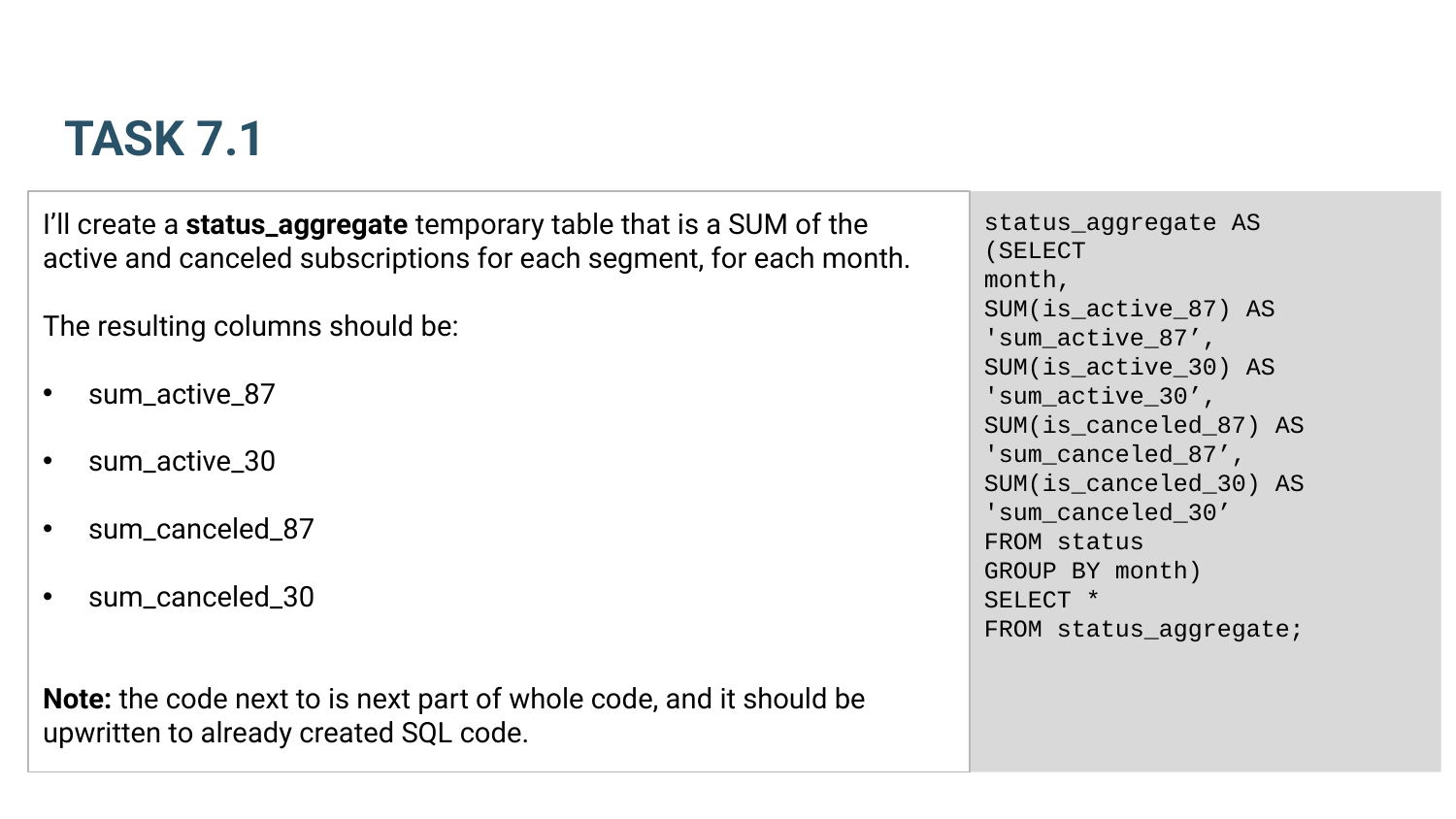

TASK 7.1
I’ll create a status_aggregate temporary table that is a SUM of the
active and canceled subscriptions for each segment, for each month.

The resulting columns should be:

sum_active_87

sum_active_30

sum_canceled_87

sum_canceled_30

Note: the code next to is next part of whole code, and it should be upwritten to already created SQL code.

status_aggregate AS
(SELECT
month,
SUM(is_active_87) AS 'sum_active_87’,
SUM(is_active_30) AS 'sum_active_30’,
SUM(is_canceled_87) AS 'sum_canceled_87’,
SUM(is_canceled_30) AS 'sum_canceled_30’
FROM status
GROUP BY month)
SELECT *
FROM status_aggregate;